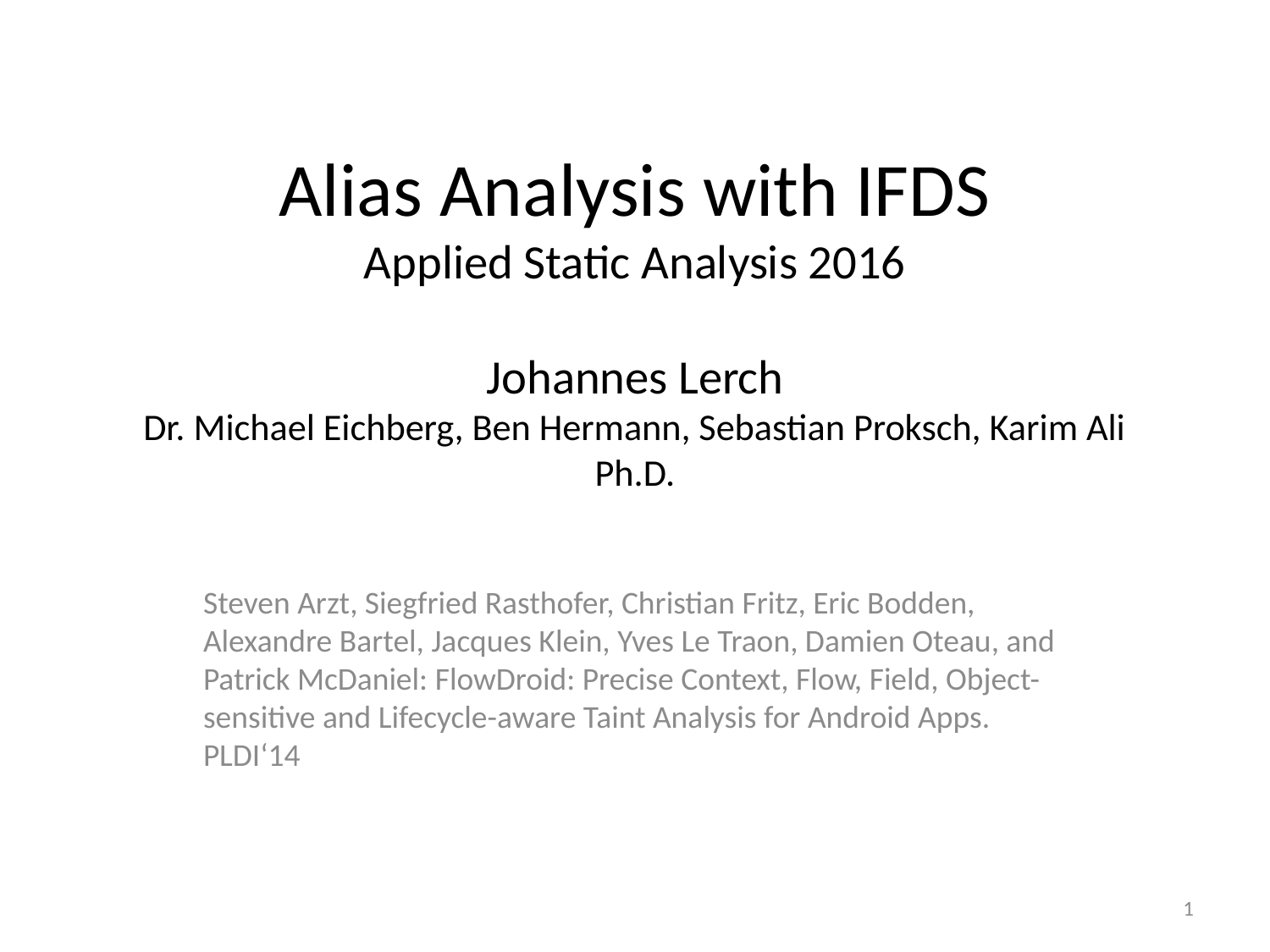

# Alias Analysis with IFDS Applied Static Analysis 2016 Johannes Lerch Dr. Michael Eichberg, Ben Hermann, Sebastian Proksch, Karim Ali Ph.D.
Steven Arzt, Siegfried Rasthofer, Christian Fritz, Eric Bodden, Alexandre Bartel, Jacques Klein, Yves Le Traon, Damien Oteau, and Patrick McDaniel: FlowDroid: Precise Context, Flow, Field, Object-sensitive and Lifecycle-aware Taint Analysis for Android Apps. PLDI‘14
1